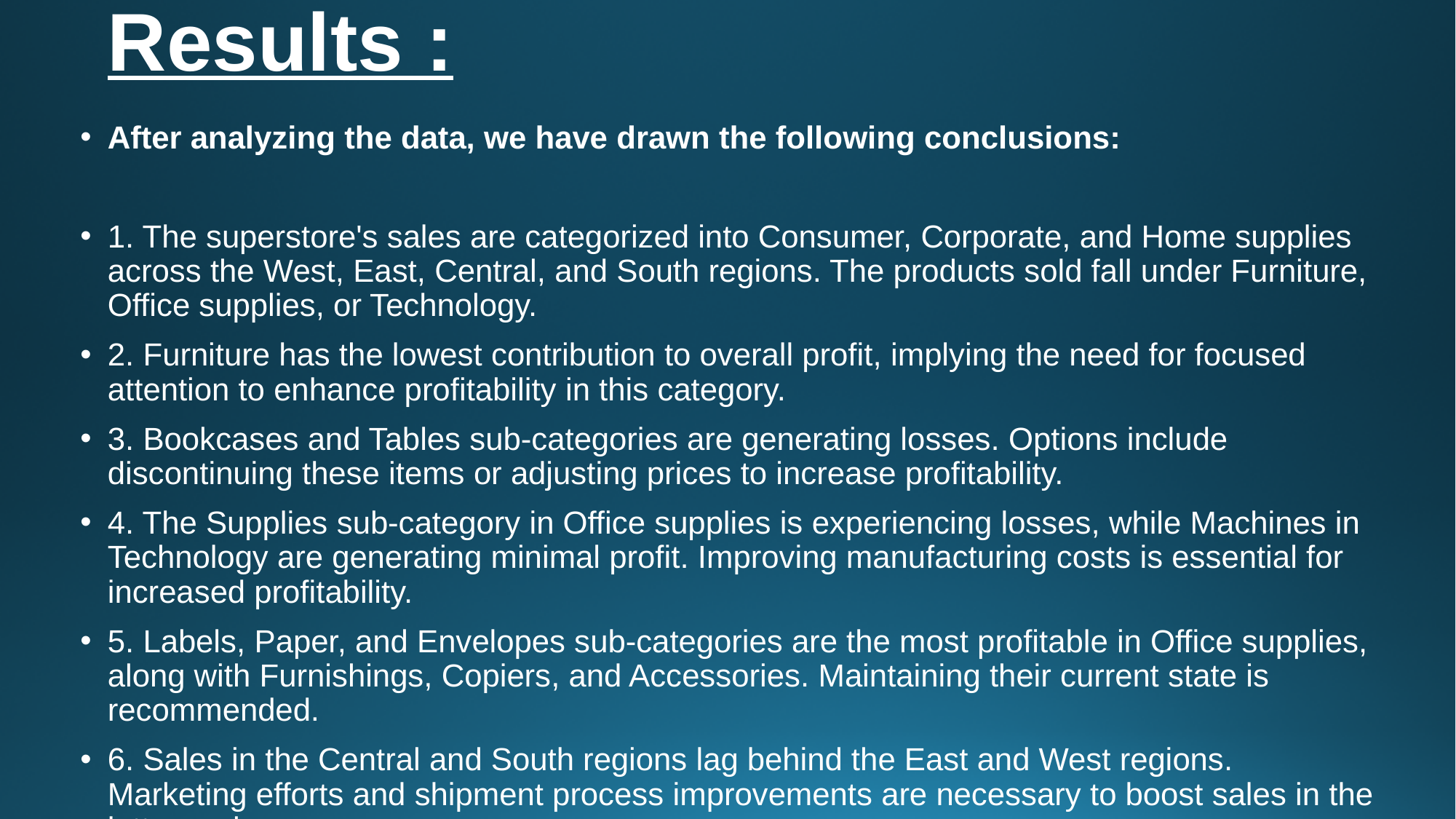

# Results :
After analyzing the data, we have drawn the following conclusions:

1. The superstore's sales are categorized into Consumer, Corporate, and Home supplies across the West, East, Central, and South regions. The products sold fall under Furniture, Office supplies, or Technology.
2. Furniture has the lowest contribution to overall profit, implying the need for focused attention to enhance profitability in this category.
3. Bookcases and Tables sub-categories are generating losses. Options include discontinuing these items or adjusting prices to increase profitability.
4. The Supplies sub-category in Office supplies is experiencing losses, while Machines in Technology are generating minimal profit. Improving manufacturing costs is essential for increased profitability.
5. Labels, Paper, and Envelopes sub-categories are the most profitable in Office supplies, along with Furnishings, Copiers, and Accessories. Maintaining their current state is recommended.
6. Sales in the Central and South regions lag behind the East and West regions. Marketing efforts and shipment process improvements are necessary to boost sales in the latter regions.